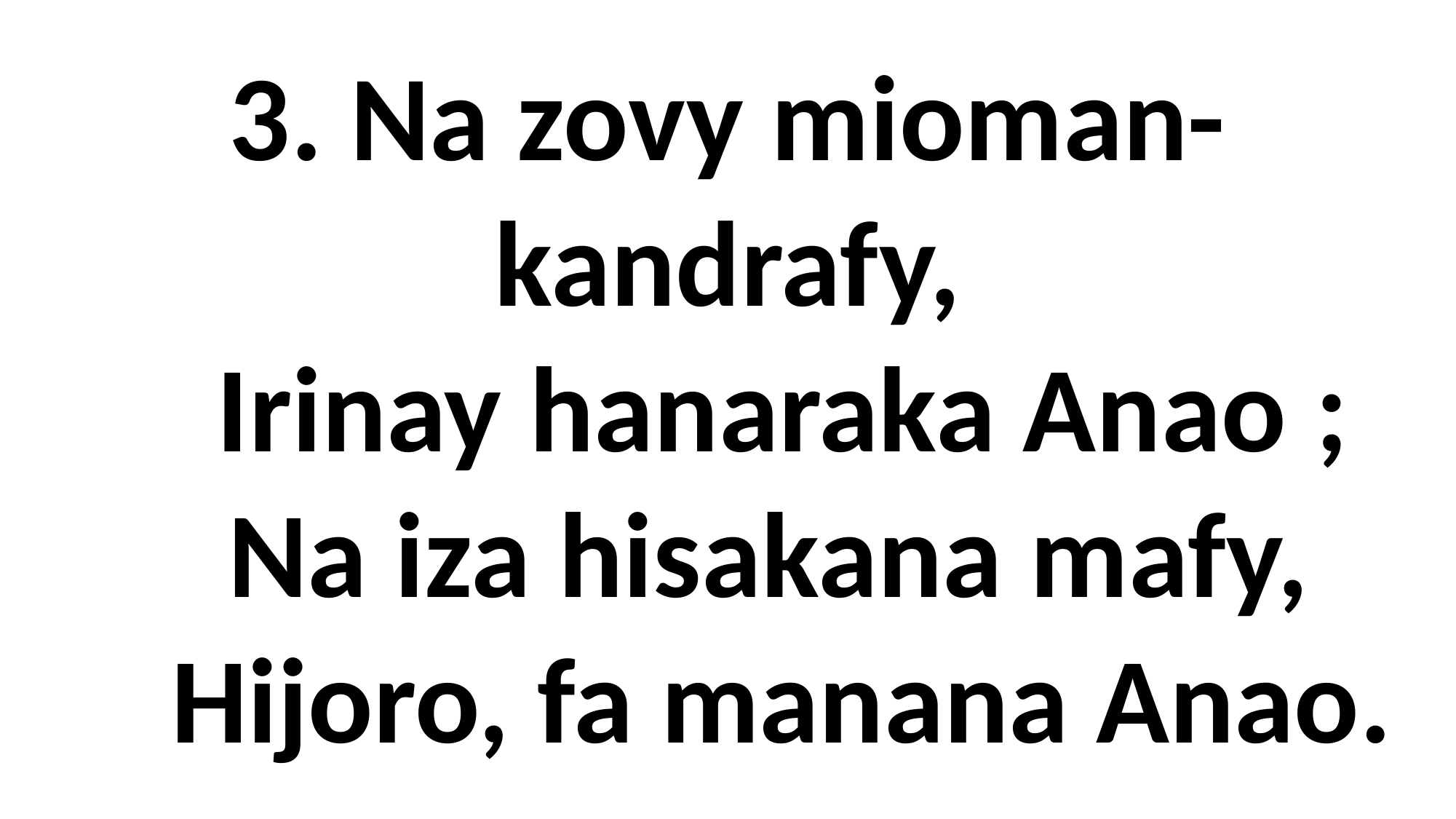

3. Na zovy mioman-kandrafy,
    Irinay hanaraka Anao ;
   Na iza hisakana mafy,
    Hijoro, fa manana Anao.